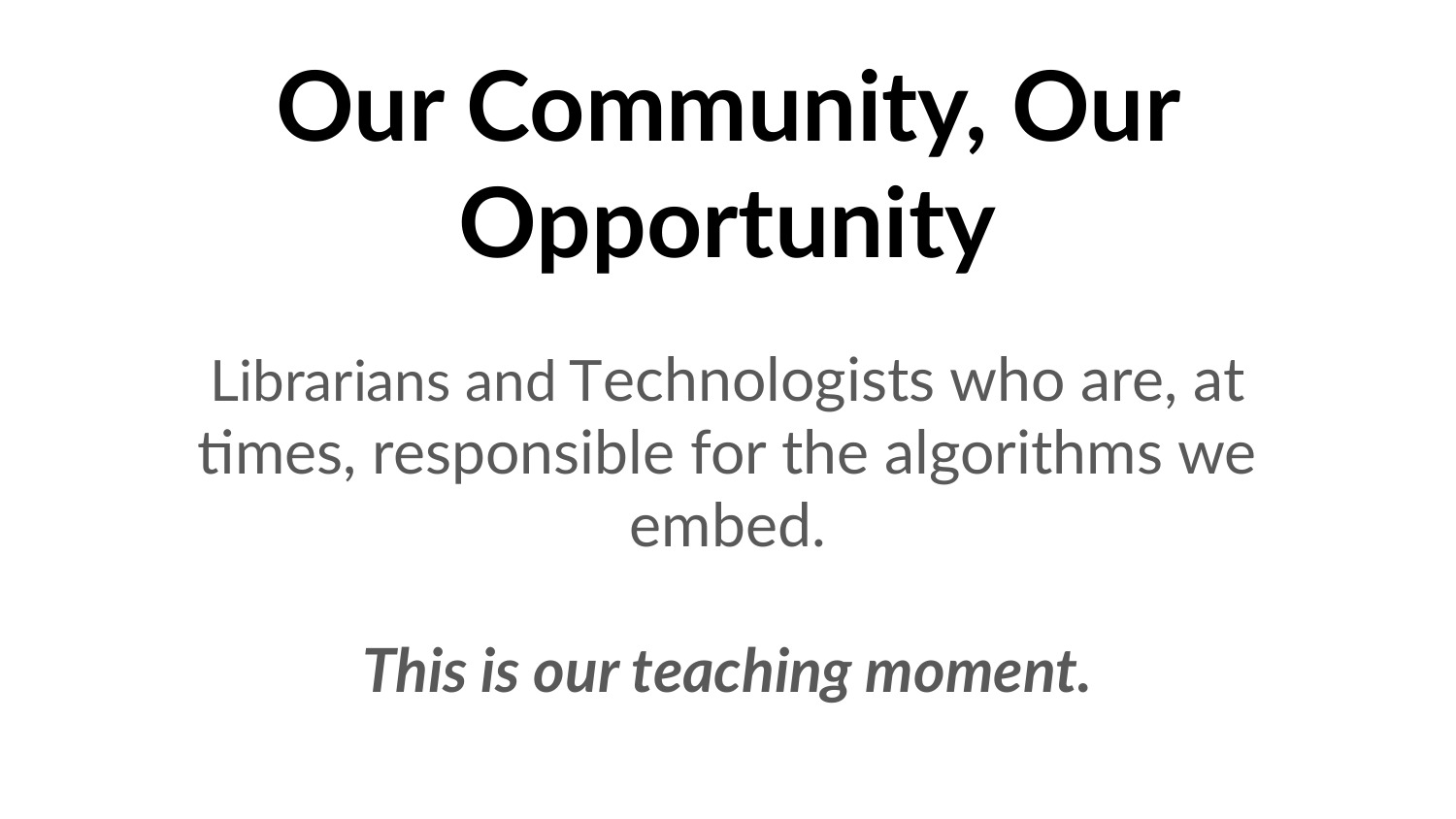

# Our Community, Our Opportunity
Librarians and Technologists who are, at times, responsible for the algorithms we embed.

This is our teaching moment.